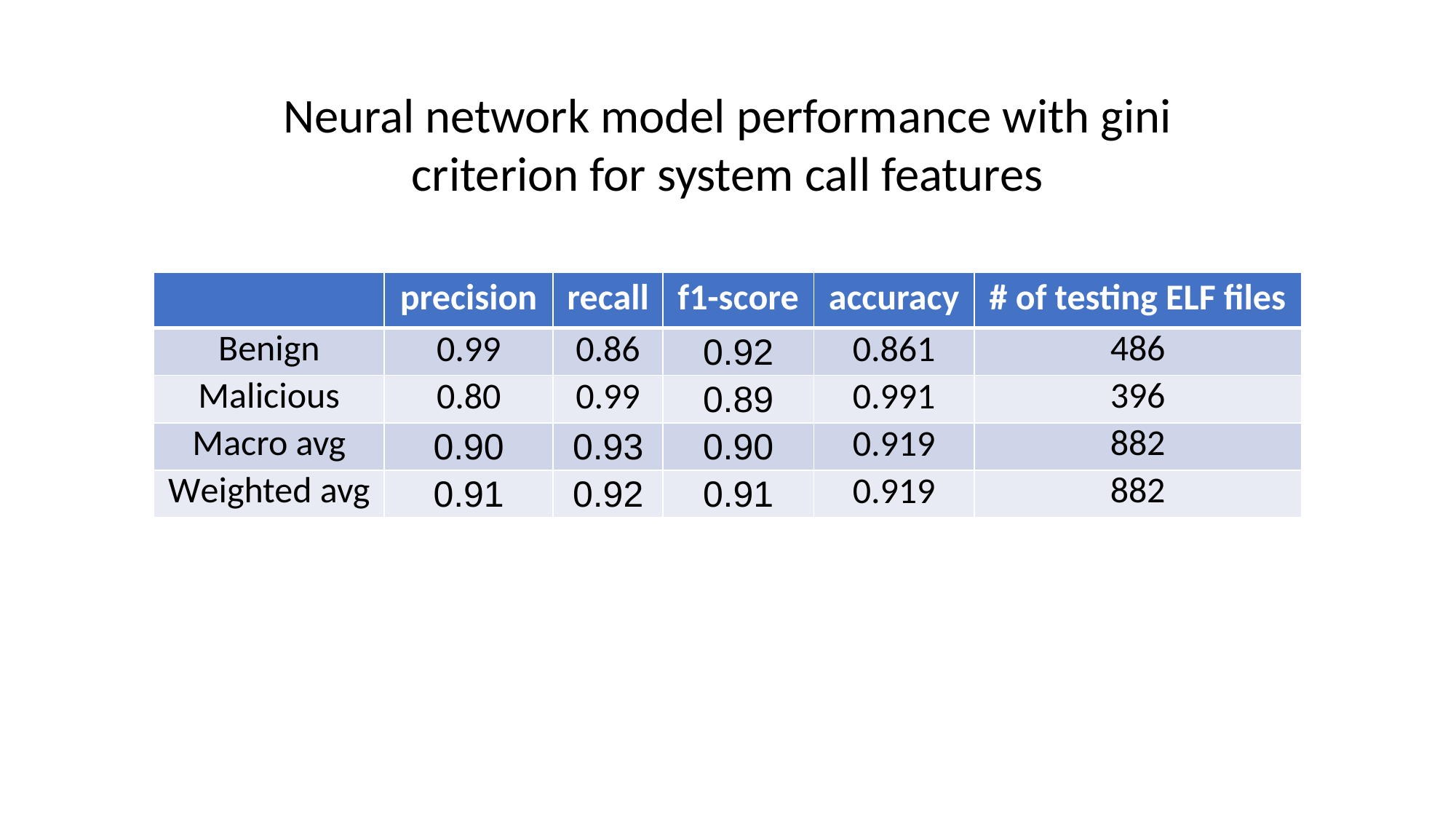

Neural network model performance with gini criterion for system call features
|  | precision | recall | f1-score | accuracy | # of testing ELF files |
| --- | --- | --- | --- | --- | --- |
| Benign | 0.99 | 0.86 | 0.92 | 0.861 | 486 |
| Malicious | 0.80 | 0.99 | 0.89 | 0.991 | 396 |
| Macro avg | 0.90 | 0.93 | 0.90 | 0.919 | 882 |
| Weighted avg | 0.91 | 0.92 | 0.91 | 0.919 | 882 |